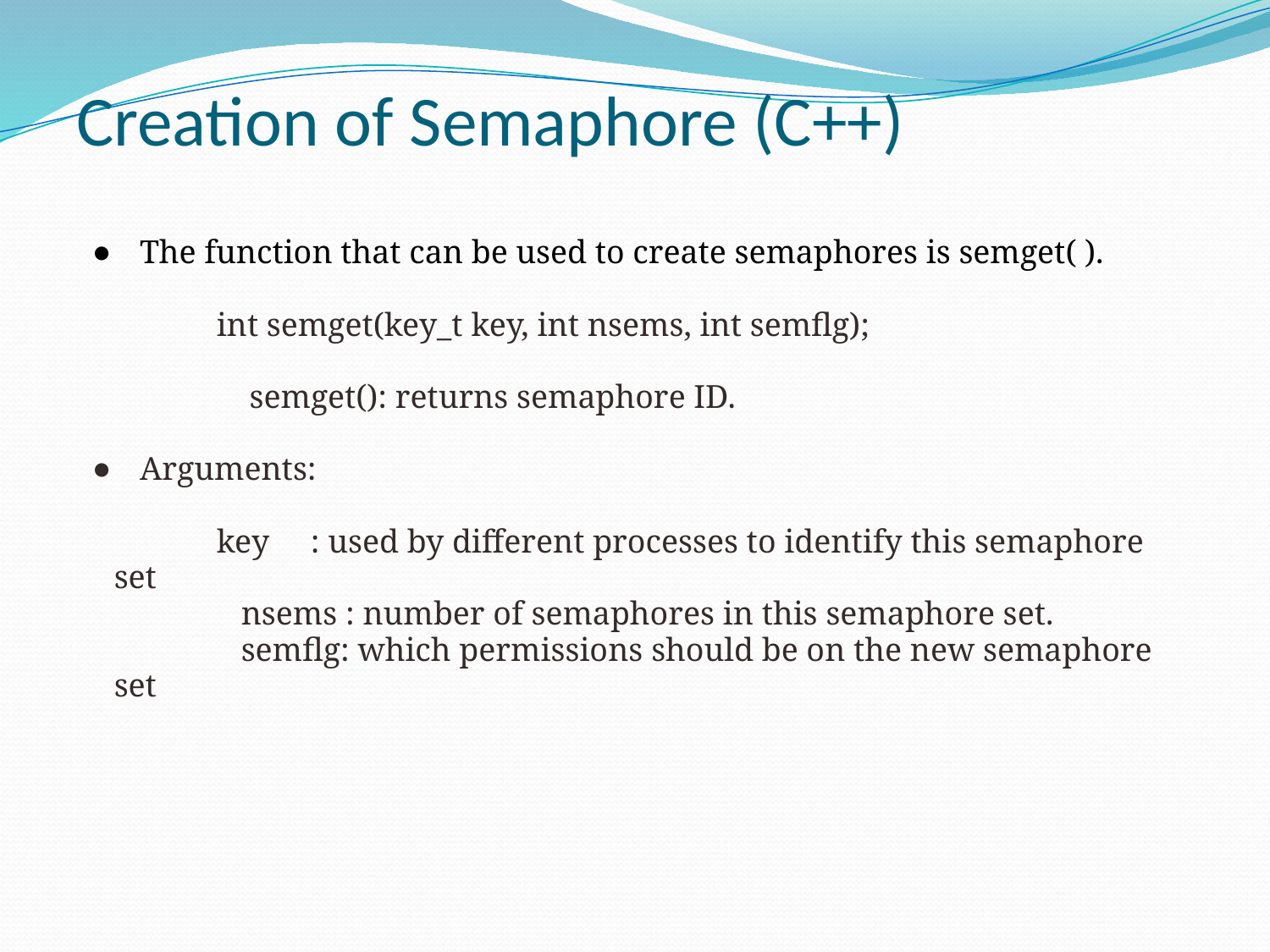

# Creation of Semaphore (C++)
The function that can be used to create semaphores is semget( ).

                 int semget(key_t key, int nsems, int semflg);

   		 semget(): returns semaphore ID.

Arguments:

                 key     : used by different processes to identify this semaphore set
   	     	nsems : number of semaphores in this semaphore set.
   	     	semflg: which permissions should be on the new semaphore set